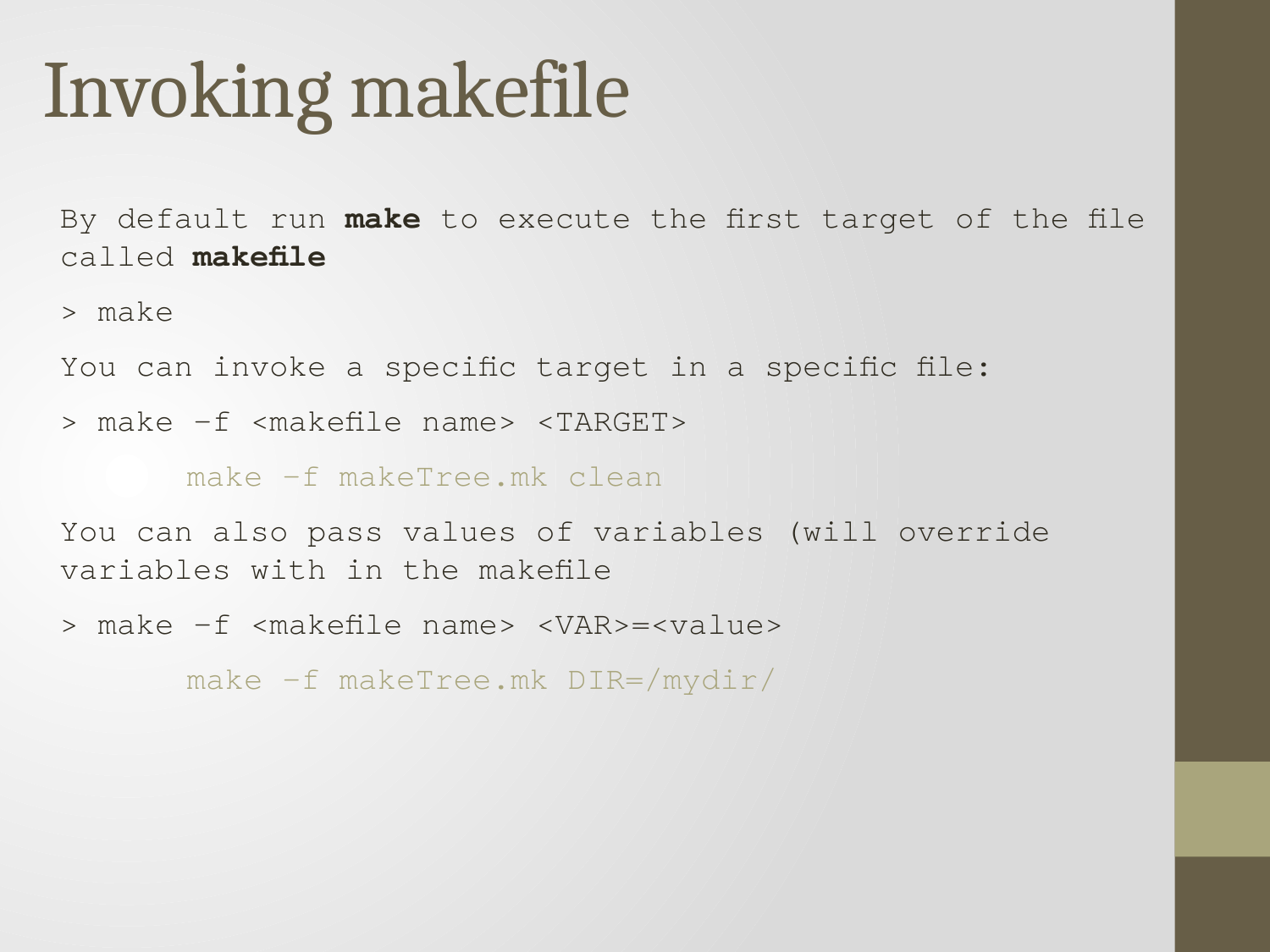

# Invoking makefile
By default run make to execute the first target of the file called makefile
> make
You can invoke a specific target in a specific file:
> make -f <makefile name> <TARGET>
	make -f makeTree.mk clean
You can also pass values of variables (will override variables with in the makefile
> make -f <makefile name> <VAR>=<value>
	make -f makeTree.mk DIR=/mydir/